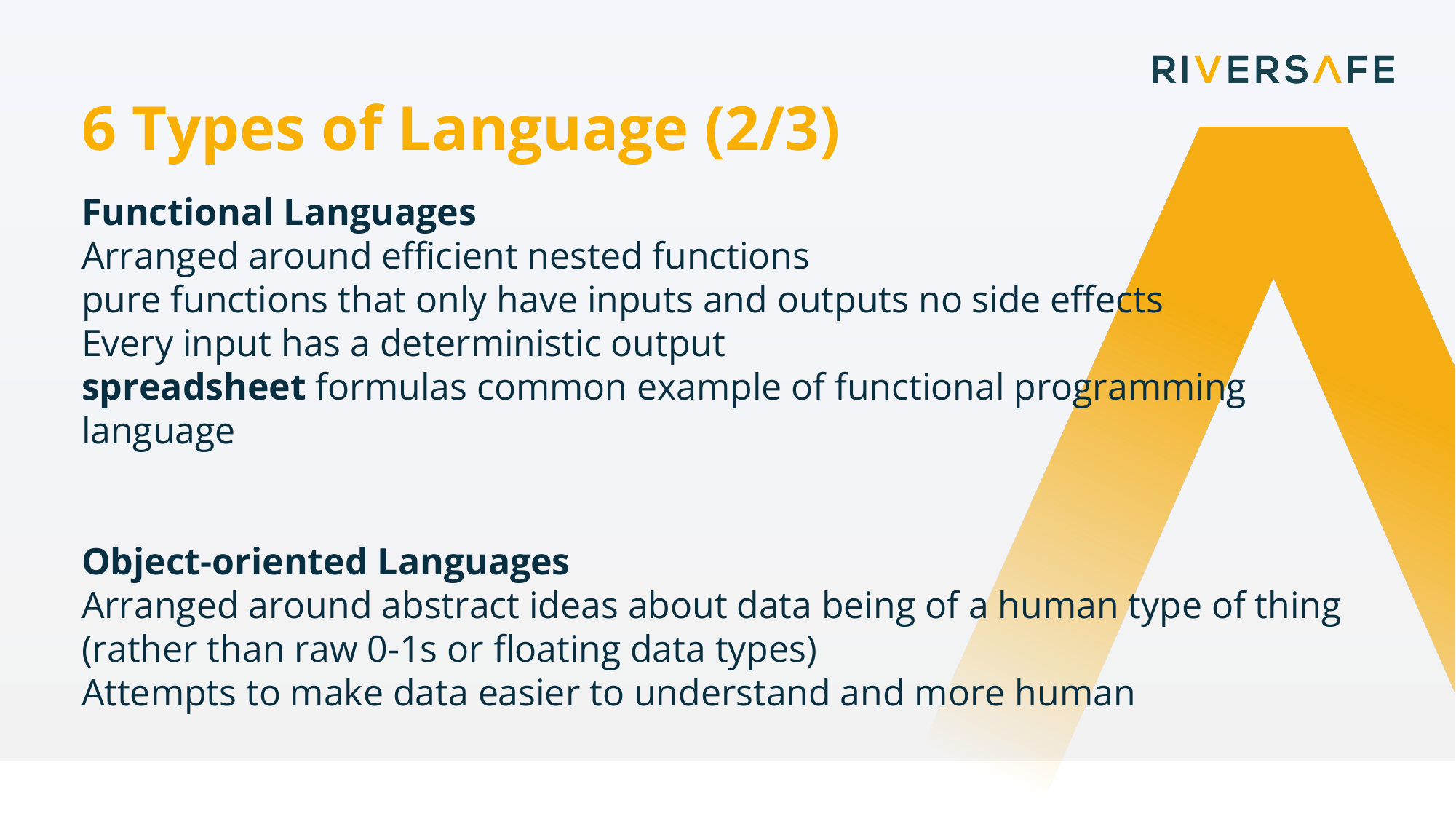

6 Types of Language (2/3)
Functional Languages
Arranged around efficient nested functions
pure functions that only have inputs and outputs no side effects
Every input has a deterministic output
spreadsheet formulas common example of functional programming language
Object-oriented Languages
Arranged around abstract ideas about data being of a human type of thing (rather than raw 0-1s or floating data types)
Attempts to make data easier to understand and more human